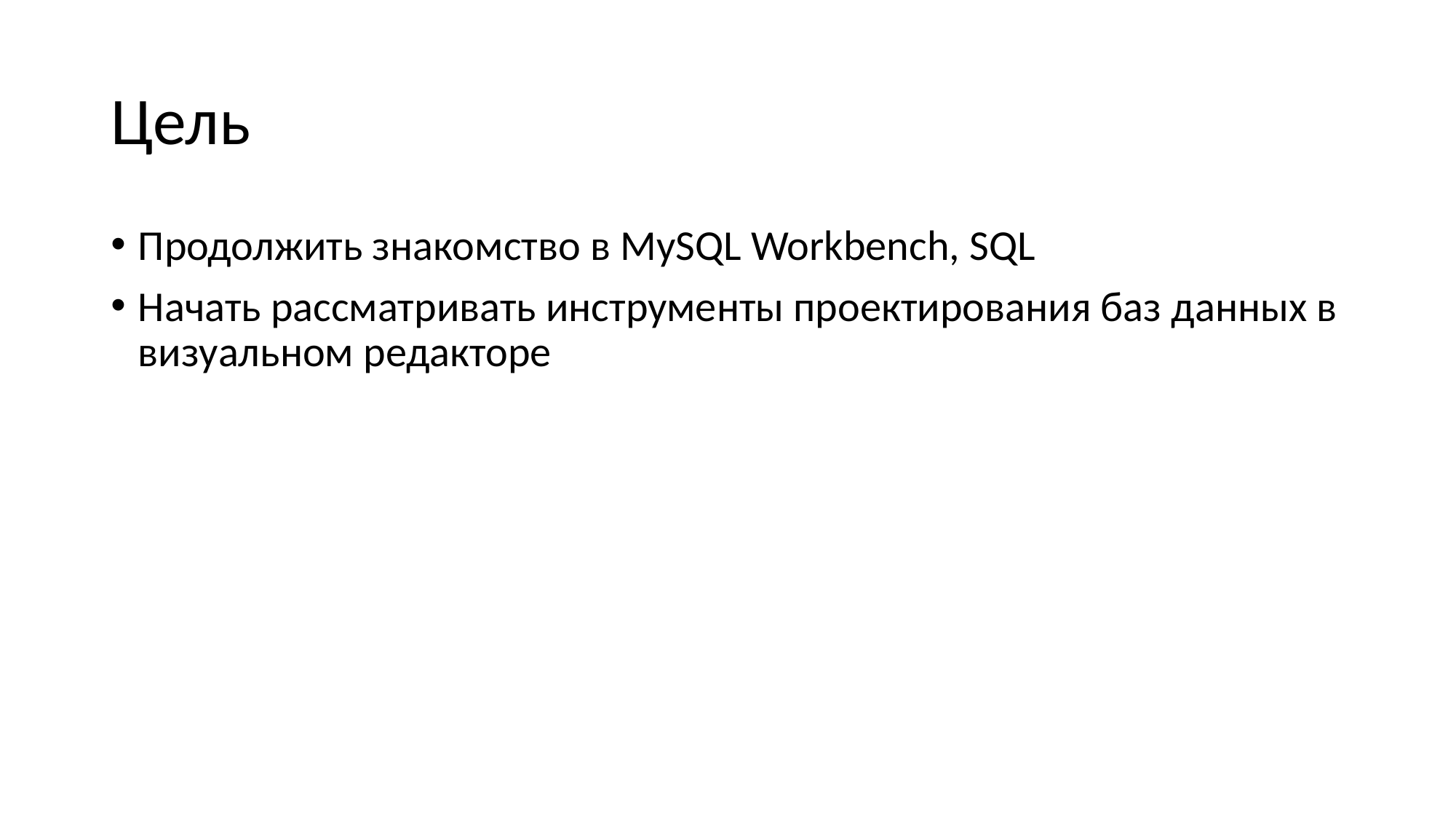

# Цель
Продолжить знакомство в MySQL Workbench, SQL
Начать рассматривать инструменты проектирования баз данных в визуальном редакторе